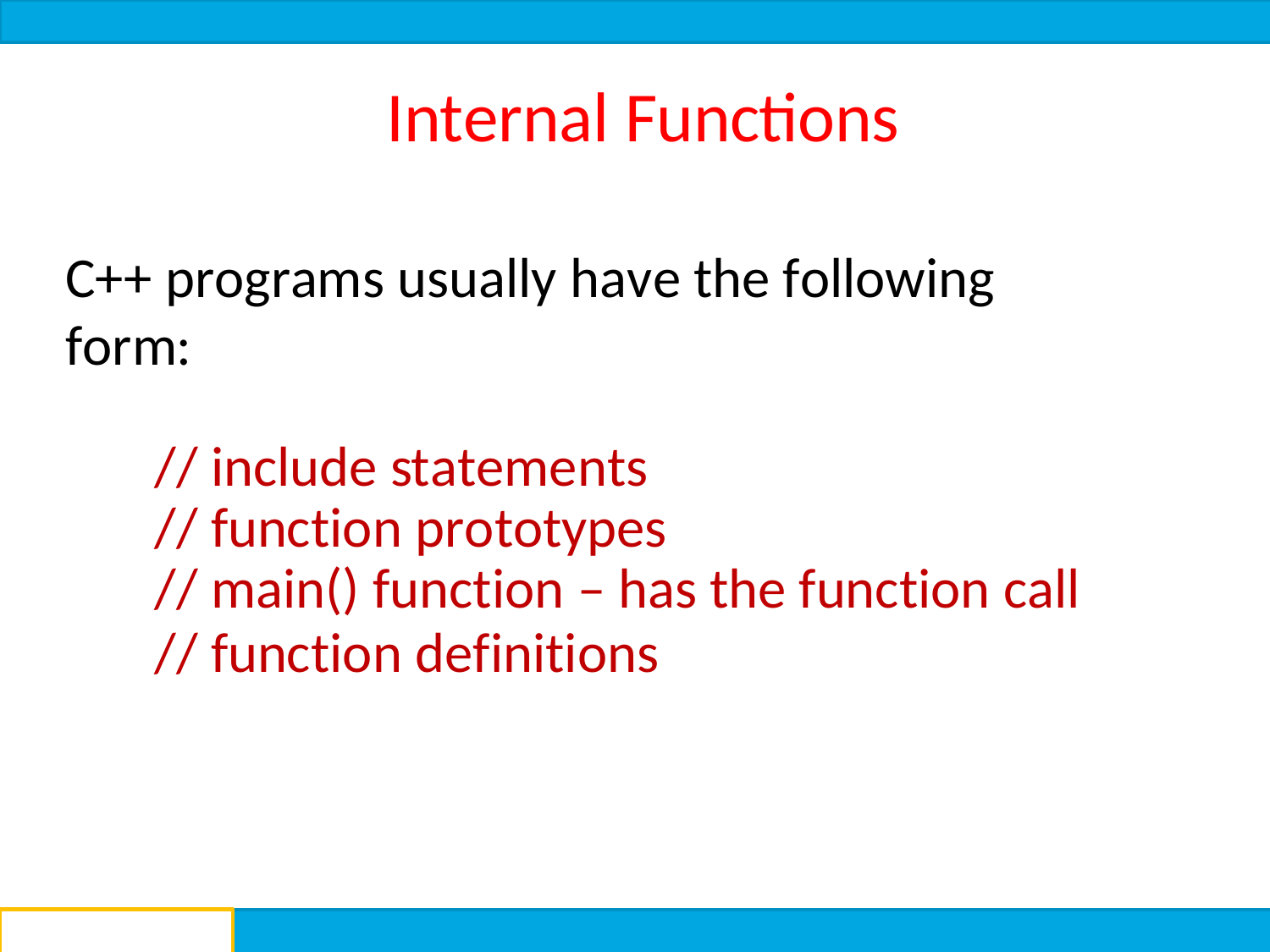

Internal Functions
C++ programs usually have the following form:

// include statements
// function prototypes
// main() function – has the function call
// function definitions